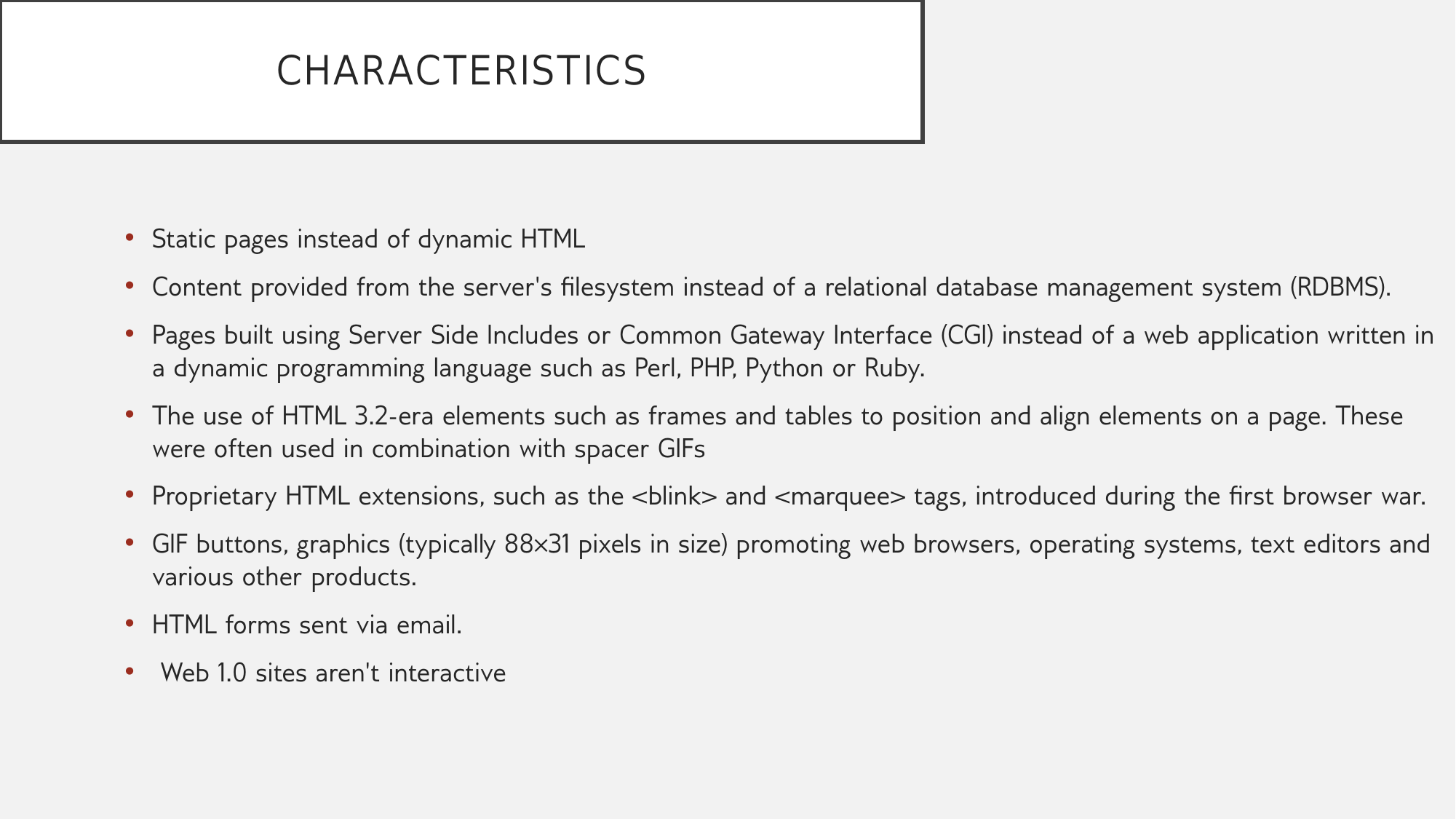

# Characteristics
Static pages instead of dynamic HTML
Content provided from the server's filesystem instead of a relational database management system (RDBMS).
Pages built using Server Side Includes or Common Gateway Interface (CGI) instead of a web application written in a dynamic programming language such as Perl, PHP, Python or Ruby.
The use of HTML 3.2-era elements such as frames and tables to position and align elements on a page. These were often used in combination with spacer GIFs
Proprietary HTML extensions, such as the <blink> and <marquee> tags, introduced during the first browser war.
GIF buttons, graphics (typically 88×31 pixels in size) promoting web browsers, operating systems, text editors and various other products.
HTML forms sent via email.
 Web 1.0 sites aren't interactive